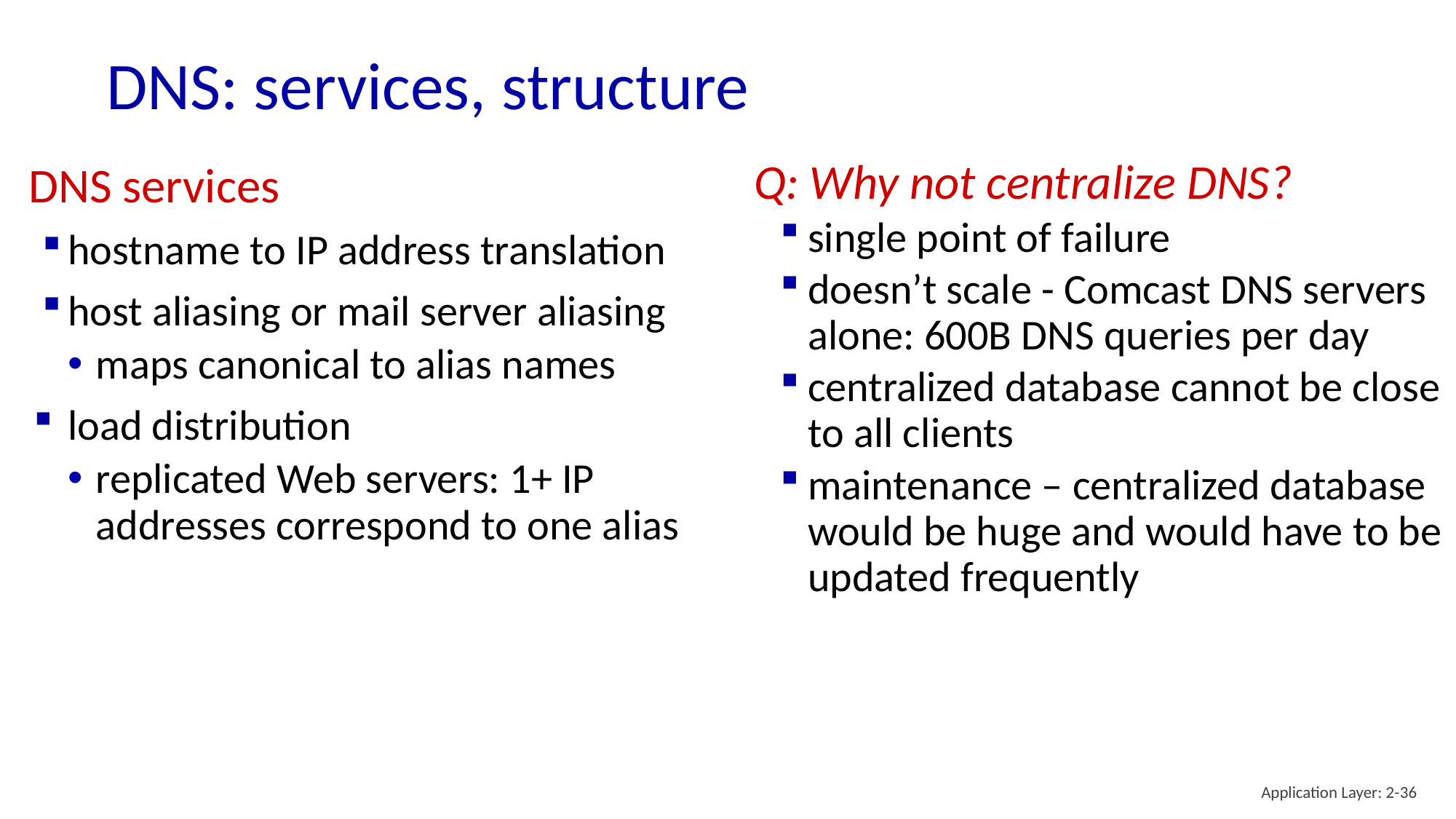

# DNS: services, structure
Q: Why not centralize DNS?
single point of failure
doesn’t scale - Comcast DNS servers alone: 600B DNS queries per day
centralized database cannot be close to all clients
maintenance – centralized database would be huge and would have to be updated frequently

DNS services
hostname to IP address translation
host aliasing or mail server aliasing
maps canonical to alias names
load distribution
replicated Web servers: 1+ IP addresses correspond to one alias

Application Layer: 2-36